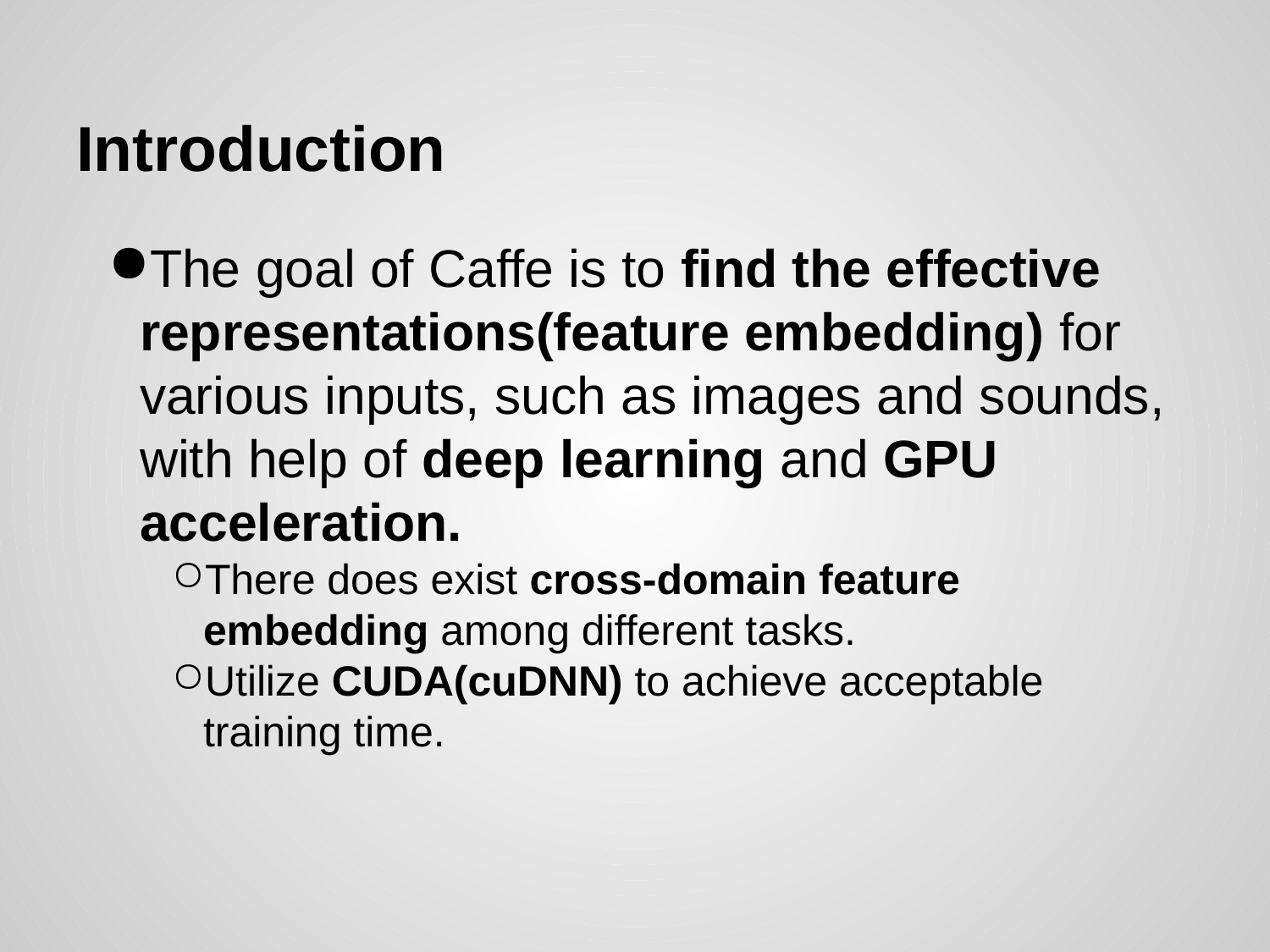

# Introduction
The goal of Caffe is to find the effective representations(feature embedding) for various inputs, such as images and sounds, with help of deep learning and GPU acceleration.
There does exist cross-domain feature embedding among different tasks.
Utilize CUDA(cuDNN) to achieve acceptable training time.